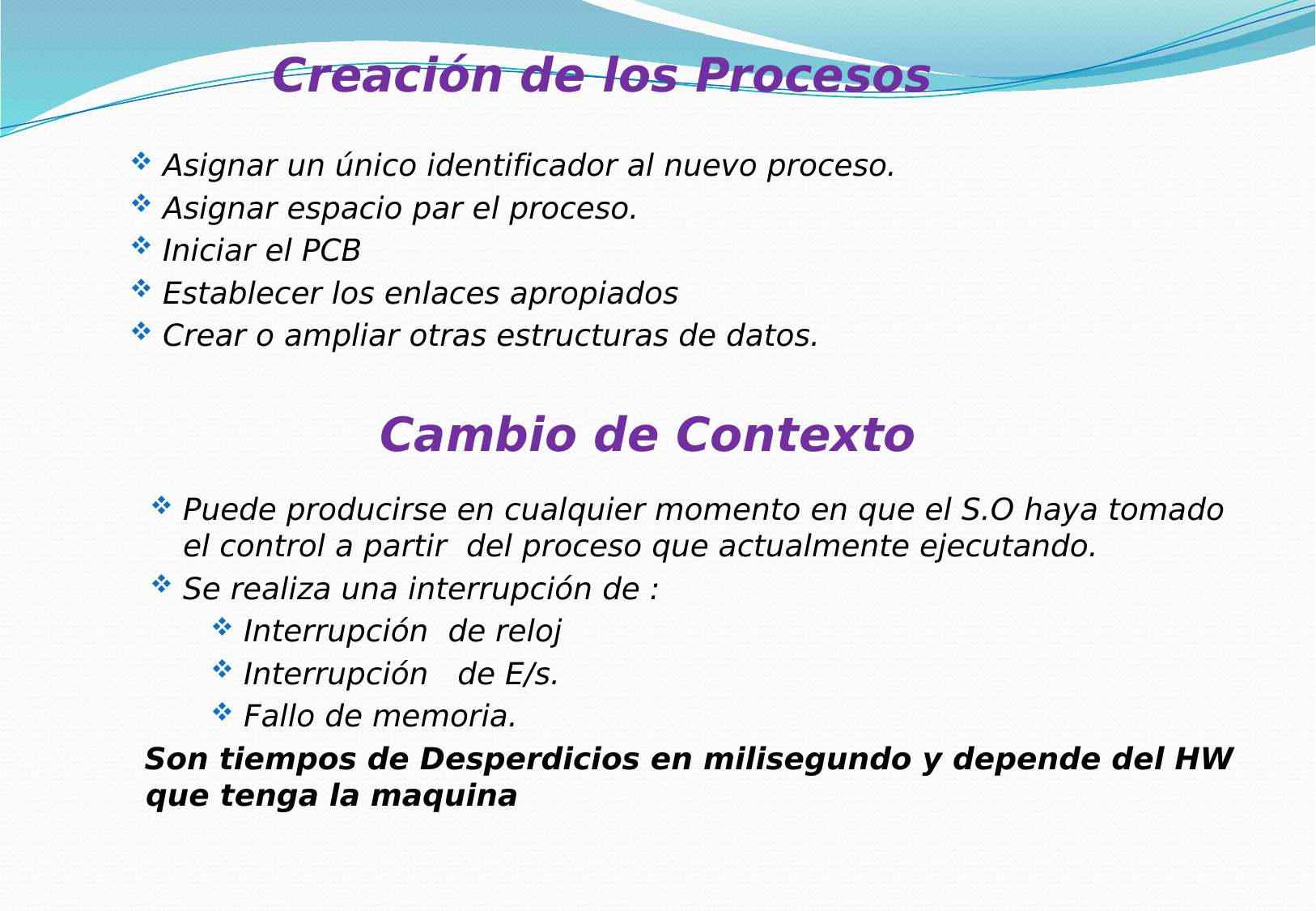

# Operaciones de lps Creación de los Procesos
Asignar un único identificador al nuevo proceso.
Asignar espacio par el proceso.
Iniciar el PCB
Establecer los enlaces apropiados
Crear o ampliar otras estructuras de datos.

Cambio de Contexto
Puede producirse en cualquier momento en que el S.O haya tomado el control a partir  del proceso que actualmente ejecutando.
Se realiza una interrupción de :
Interrupción  de reloj
Interrupción   de E/s.
Fallo de memoria.
   Son tiempos de Desperdicios en milisegundo y depende del HW que tenga la maquina